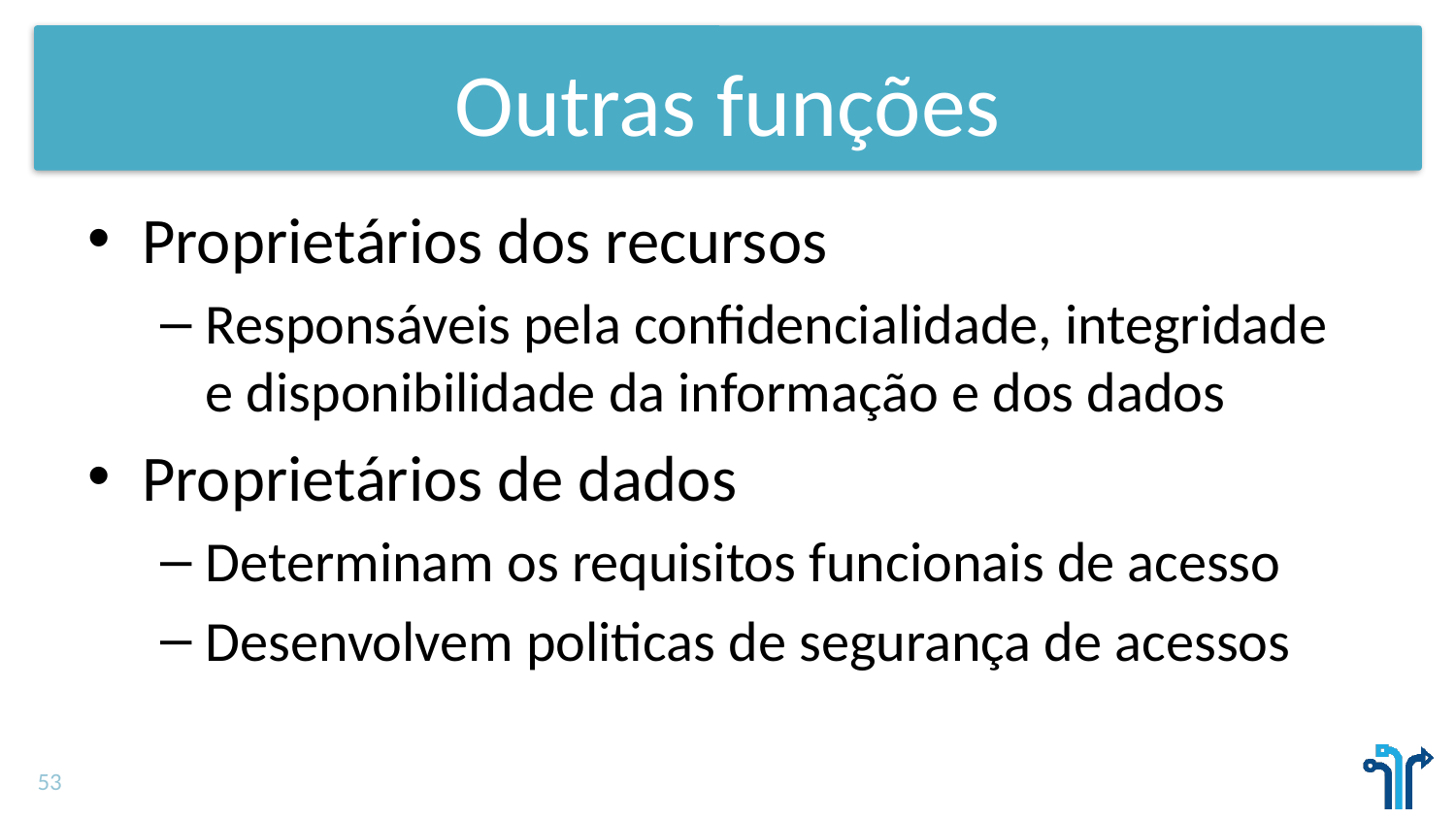

# Outras funções
Proprietários dos recursos
Responsáveis pela confidencialidade, integridade e disponibilidade da informação e dos dados
Proprietários de dados
Determinam os requisitos funcionais de acesso
Desenvolvem politicas de segurança de acessos
53